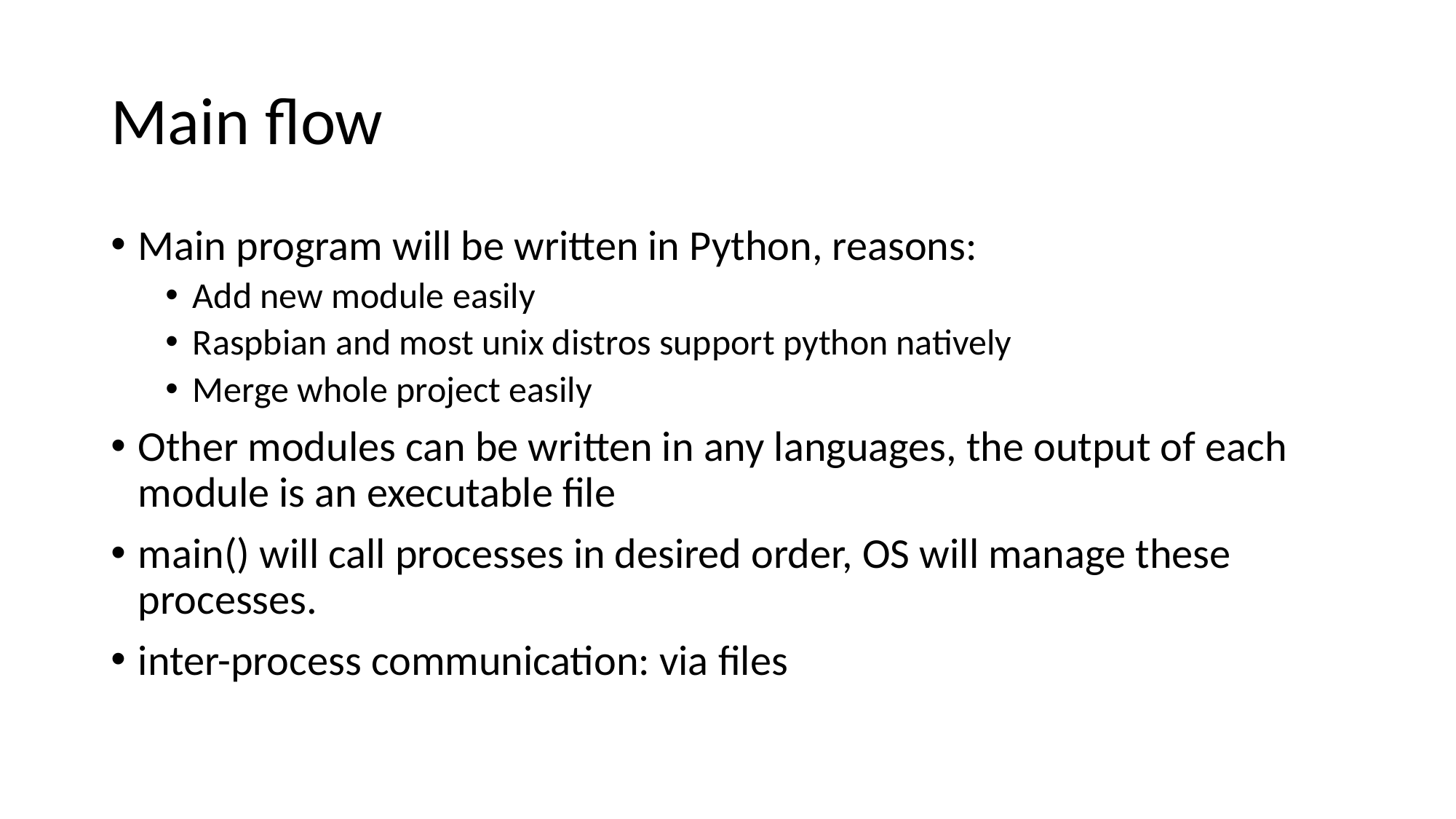

# Main flow
Main program will be written in Python, reasons:
Add new module easily
Raspbian and most unix distros support python natively
Merge whole project easily
Other modules can be written in any languages, the output of each module is an executable file
main() will call processes in desired order, OS will manage these processes.
inter-process communication: via files